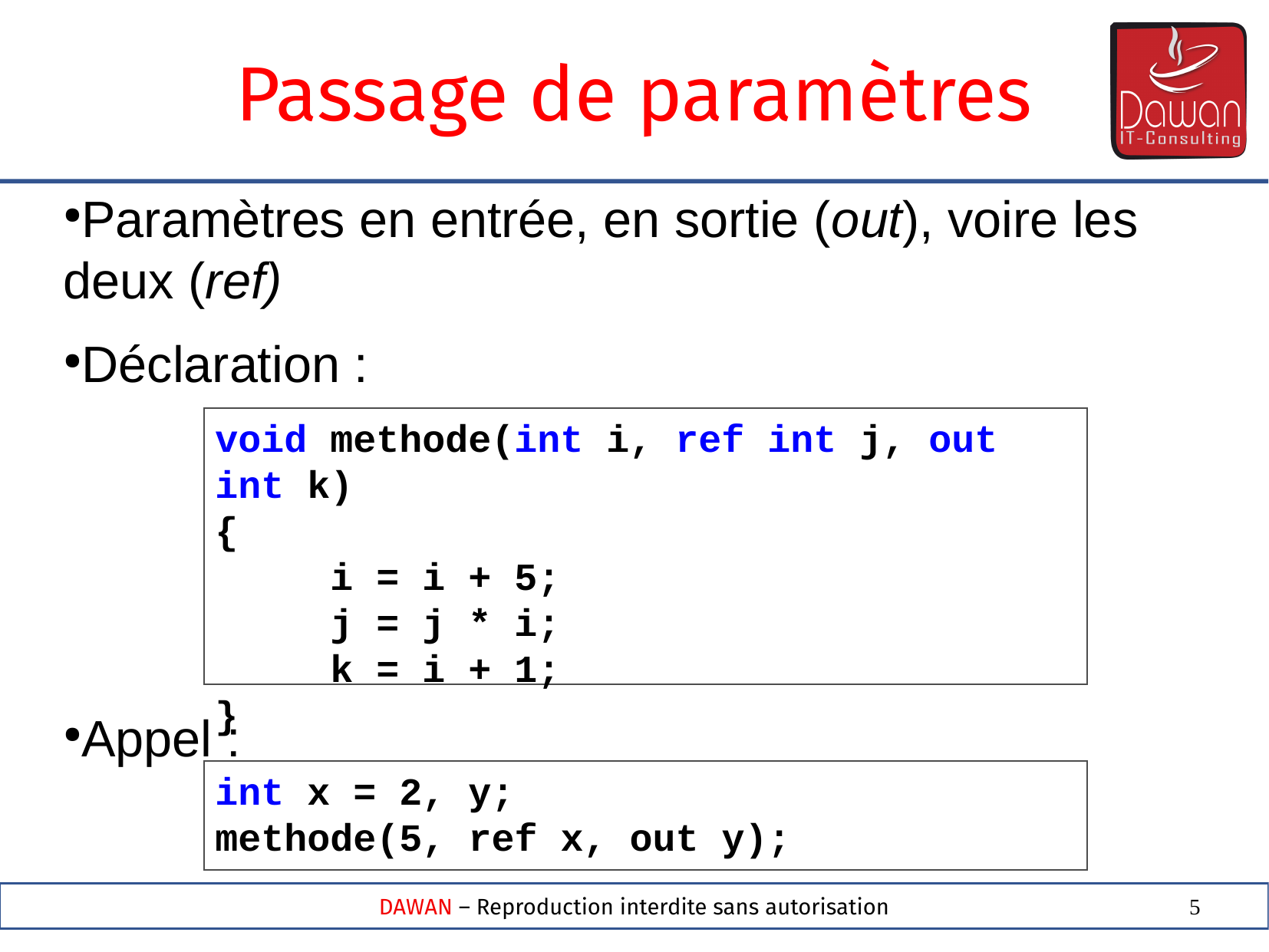

Passage de paramètres
Paramètres en entrée, en sortie (out), voire les deux (ref)
Déclaration :

Appel :

void methode(int i, ref int j, out int k)
{
	i = i + 5;
	j = j * i;
	k = i + 1;
}
int x = 2, y;
methode(5, ref x, out y);
5